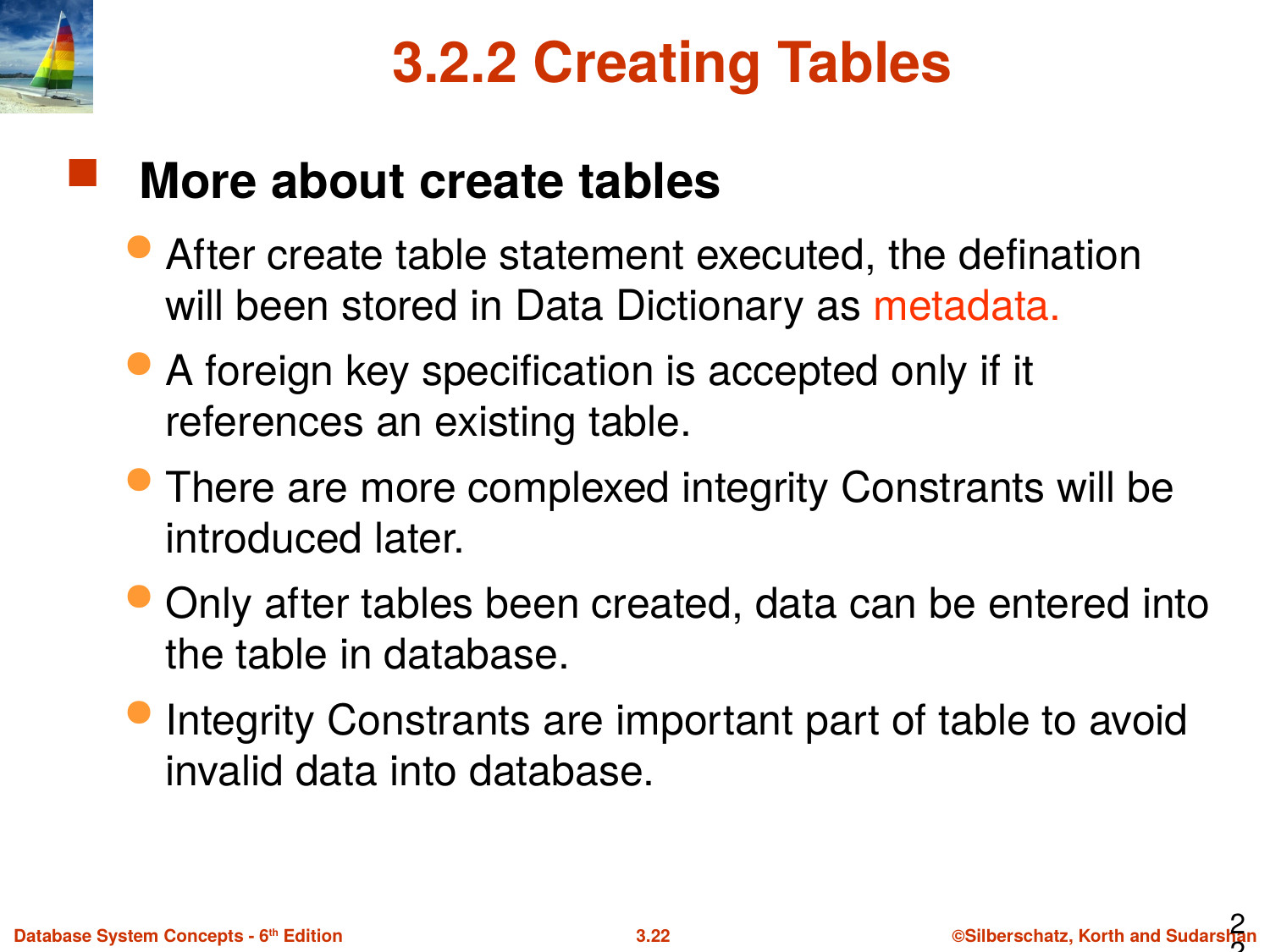

# 3.2.2 Creating Tables
More about create tables
After create table statement executed, the defination will been stored in Data Dictionary as metadata.
A foreign key specification is accepted only if it references an existing table.
There are more complexed integrity Constrants will be introduced later.
Only after tables been created, data can be entered into the table in database.
Integrity Constrants are important part of table to avoid invalid data into database.
22